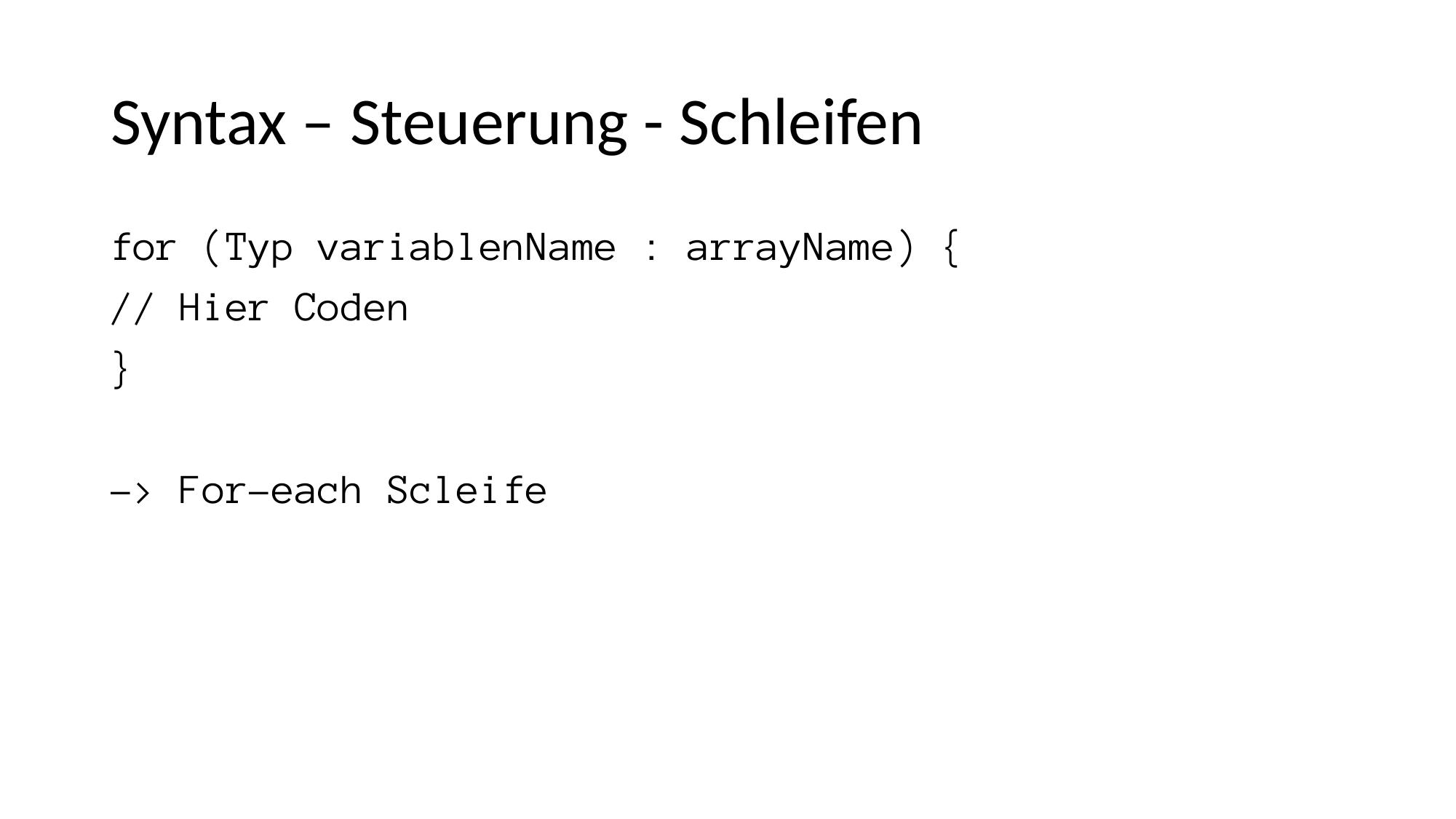

# Syntax – Steuerung - Schleifen
for (Typ variablenName : arrayName) {
// Hier Coden
}

-> For-each Scleife